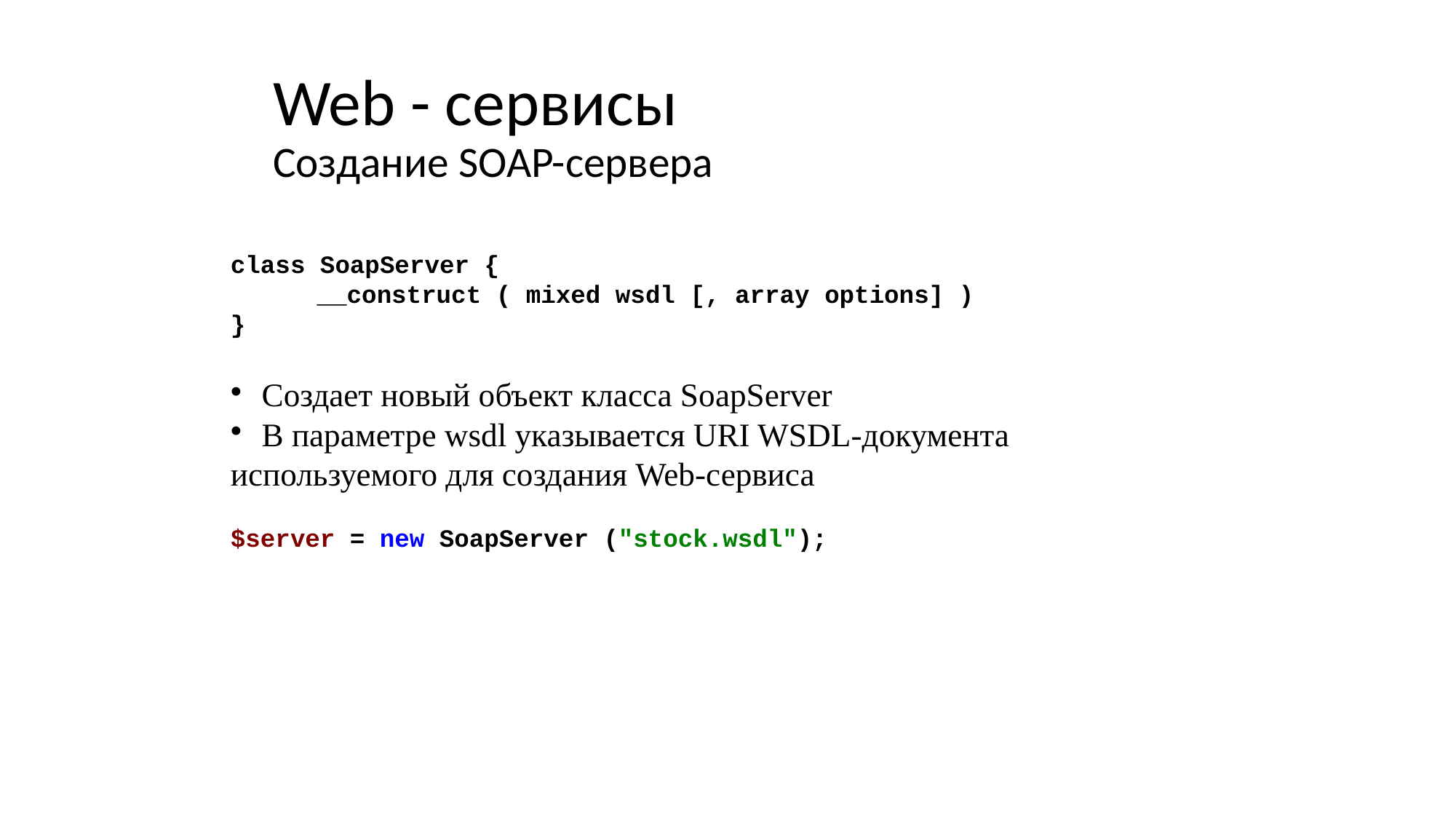

# Web - сервисы Создание SOAP-сервера
class SoapServer {
	__construct ( mixed wsdl [, array options] )
}

  Создает новый объект класса SoapServer
  В параметре wsdl указывается URI WSDL-документа используемого для создания Web-сервиса

$server = new SoapServer ("stock.wsdl");